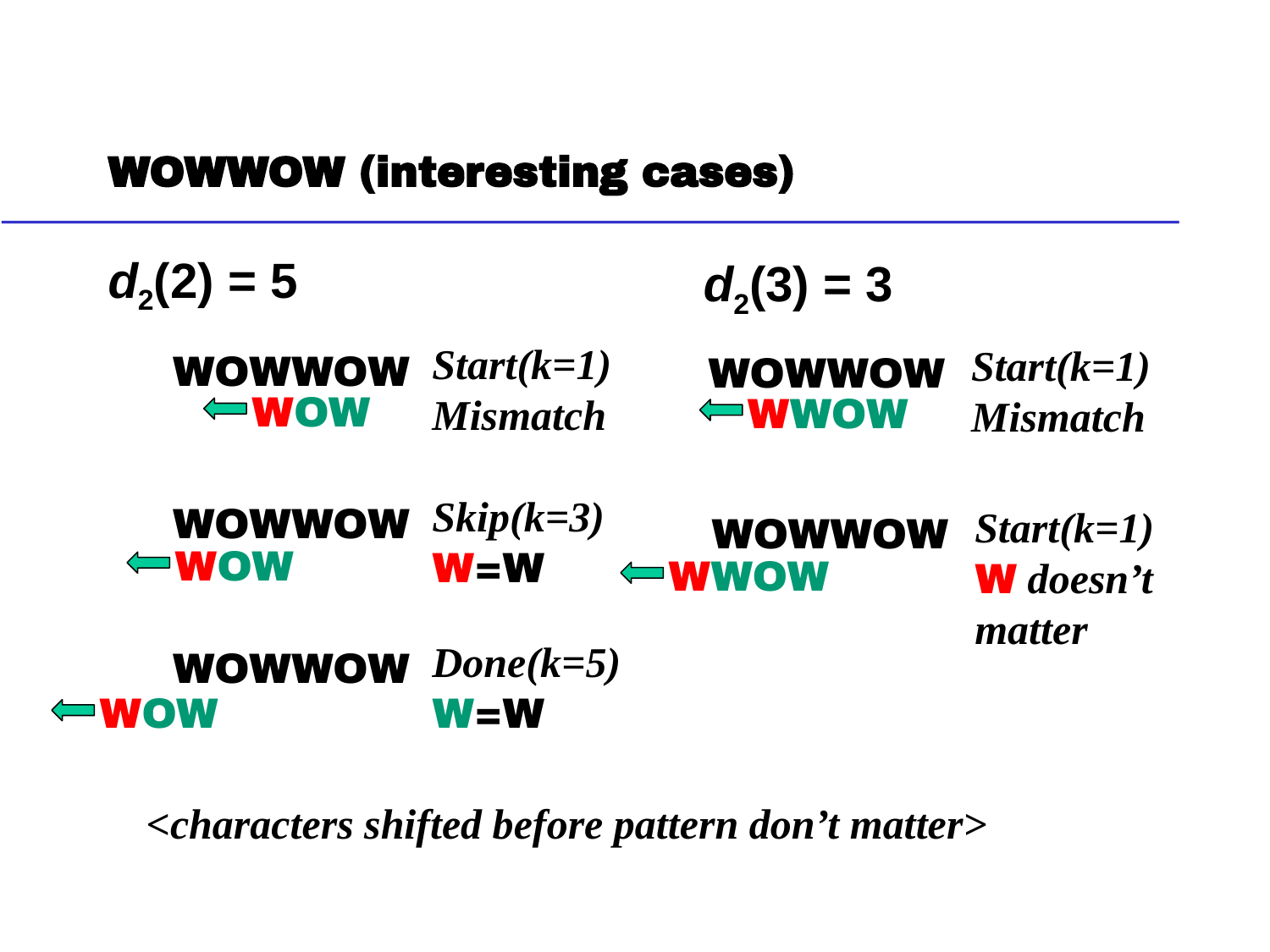

# WOWWOW (interesting cases)
d2(2) = 5
d2(3) = 3
Start(k=1)
Mismatch
Start(k=1)
Mismatch
WOWWOW
WOWWOW
WOW
WWOW

Skip(k=3)
W=W
WOWWOW
Start(k=1)
W doesn’t matter
WOWWOW
WOW
WWOW

Done(k=5)
W=W
WOWWOW
WOW

<characters shifted before pattern don’t matter>